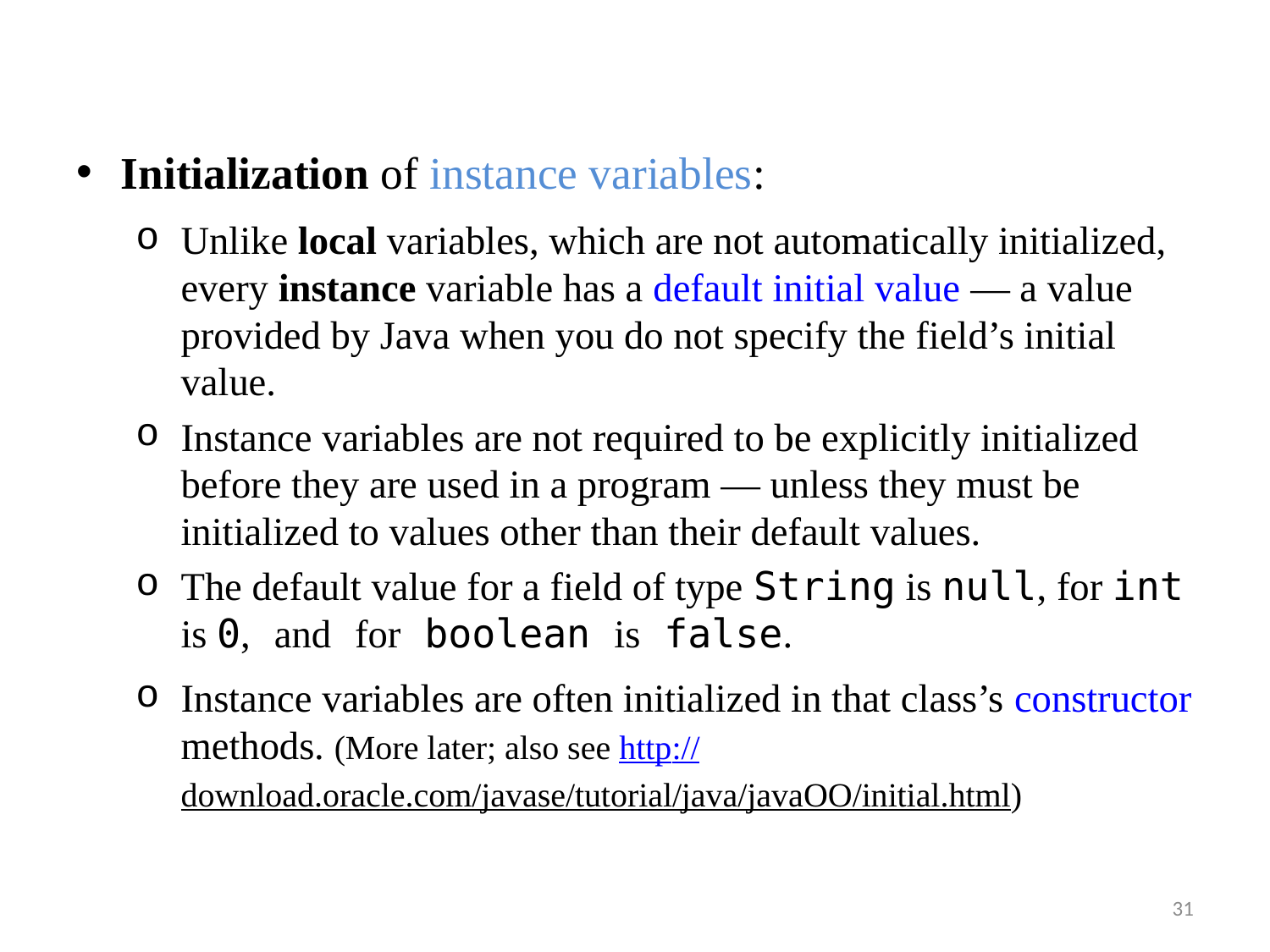

Initialization of instance variables:
Unlike local variables, which are not automatically initialized, every instance variable has a default initial value — a value provided by Java when you do not specify the field’s initial value.
Instance variables are not required to be explicitly initialized before they are used in a program — unless they must be initialized to values other than their default values.
The default value for a field of type String is null, for int is 0, and for boolean is false.
Instance variables are often initialized in that class’s constructor methods. (More later; also see http://download.oracle.com/javase/tutorial/java/javaOO/initial.html)
31